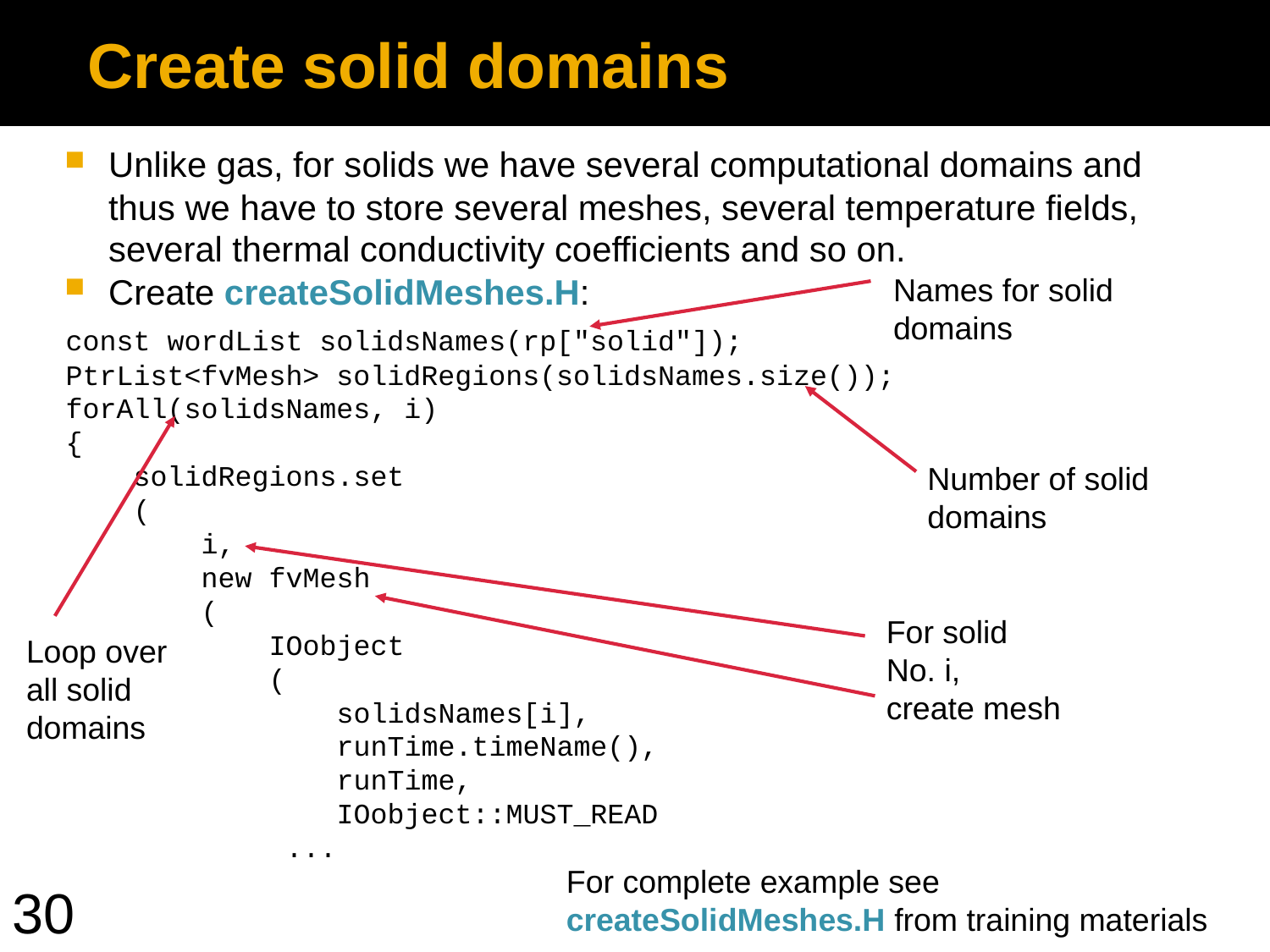

Create solid domains

Unlike gas, for solids we have several computational domains and thus we have to store several meshes, several temperature fields, several thermal conductivity coefficients and so on.
Create createSolidMeshes.H:

Names for solid domains

const wordList solidsNames(rp["solid"]);
PtrList<fvMesh> solidRegions(solidsNames.size());
forAll(solidsNames, i)
{
    solidRegions.set
    (
        i,
        new fvMesh
        (
            IOobject
            (
                solidsNames[i],
                runTime.timeName(),
                runTime,
                IOobject::MUST_READ
             ...

Number of solid
domains

For solid No. i,
create mesh
Loop over all solid domains
For complete example see createSolidMeshes.H from training materials